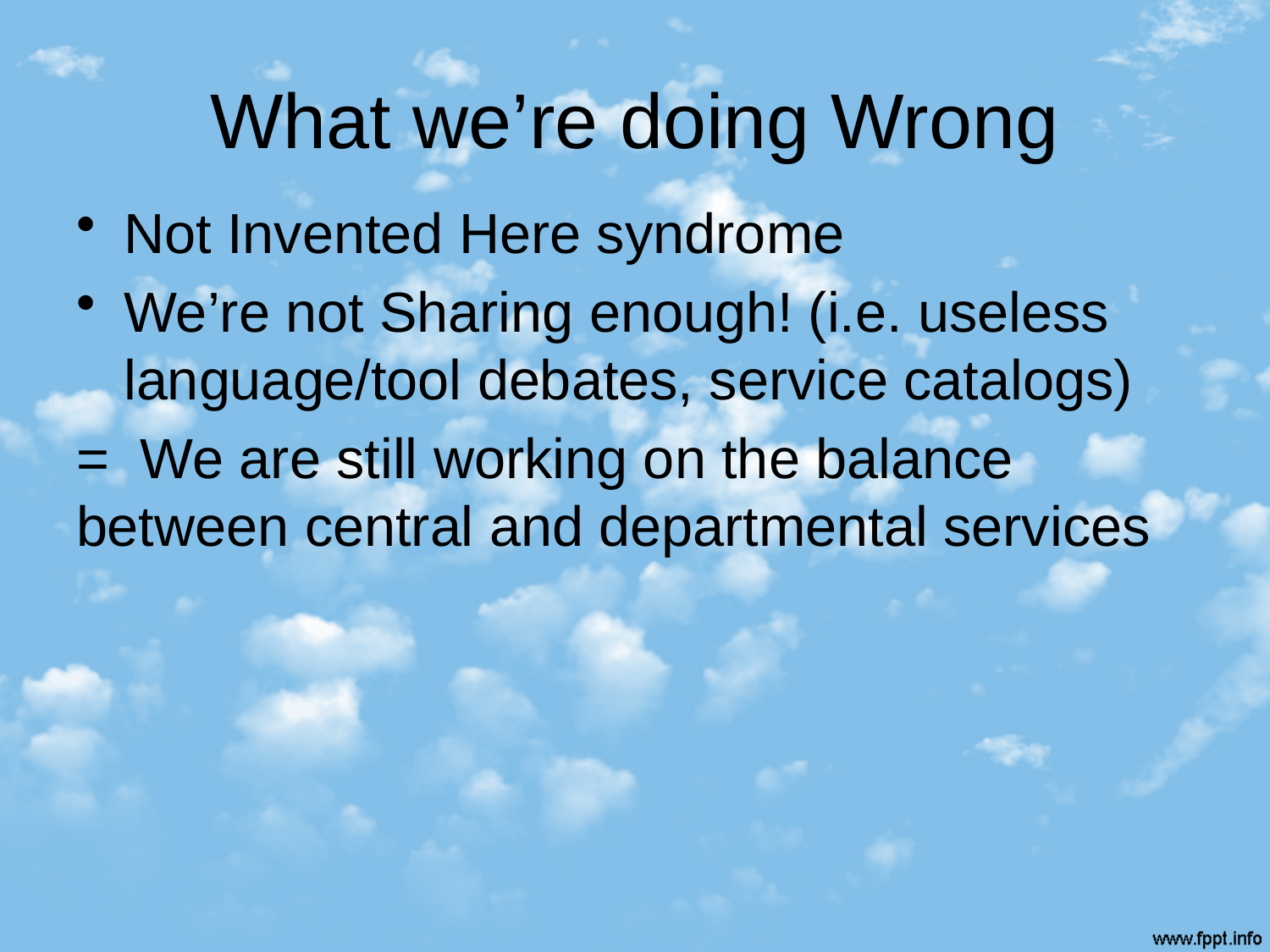

# What we’re doing Wrong
Not Invented Here syndrome
We’re not Sharing enough! (i.e. useless language/tool debates, service catalogs)
=  We are still working on the balance between central and departmental services